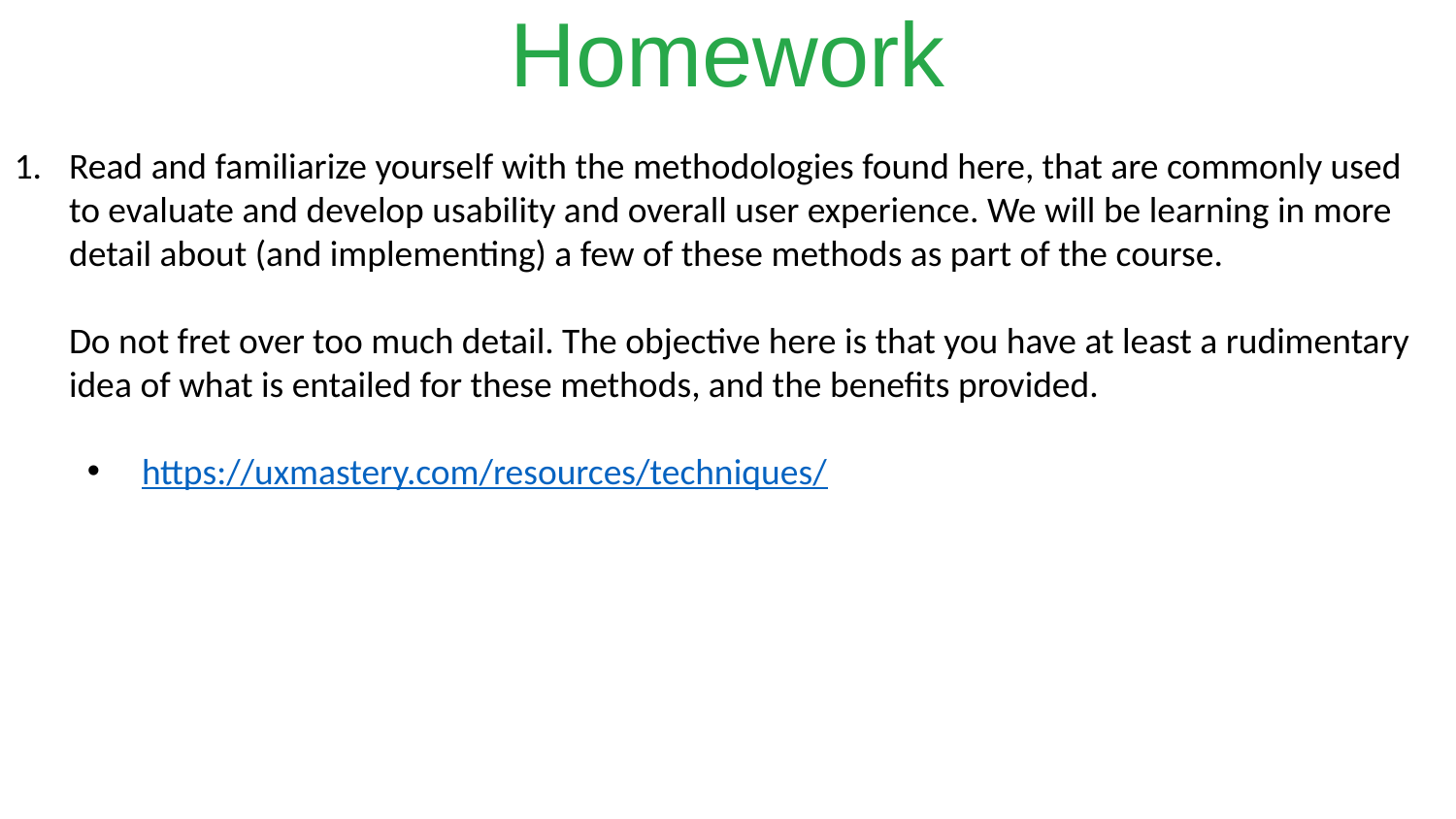

# Homework
Read and familiarize yourself with the methodologies found here, that are commonly used to evaluate and develop usability and overall user experience. We will be learning in more detail about (and implementing) a few of these methods as part of the course.
Do not fret over too much detail. The objective here is that you have at least a rudimentary idea of what is entailed for these methods, and the benefits provided.
https://uxmastery.com/resources/techniques/